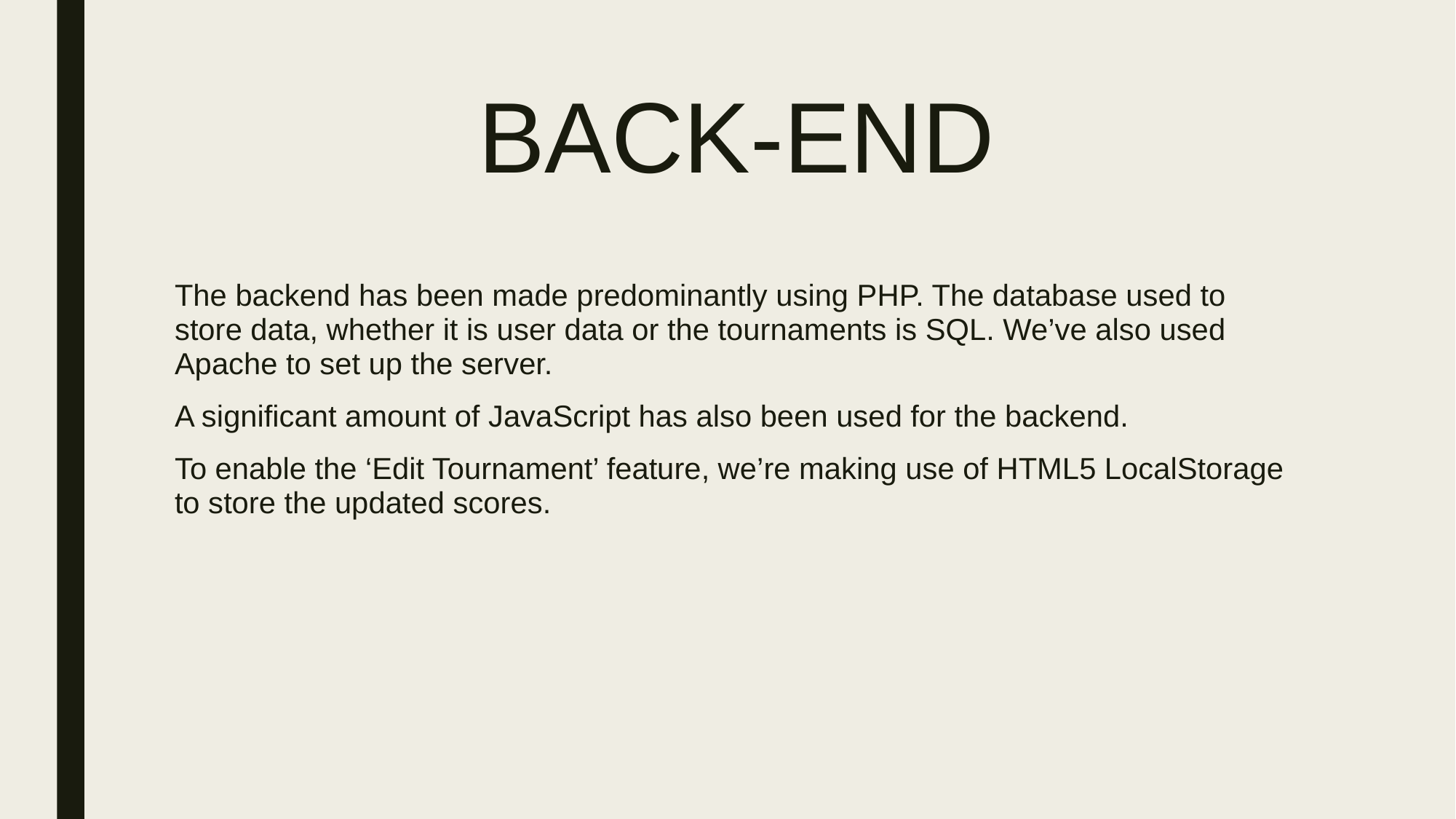

# BACK-END
The backend has been made predominantly using PHP. The database used to store data, whether it is user data or the tournaments is SQL. We’ve also used Apache to set up the server.
A significant amount of JavaScript has also been used for the backend.
To enable the ‘Edit Tournament’ feature, we’re making use of HTML5 LocalStorage to store the updated scores.